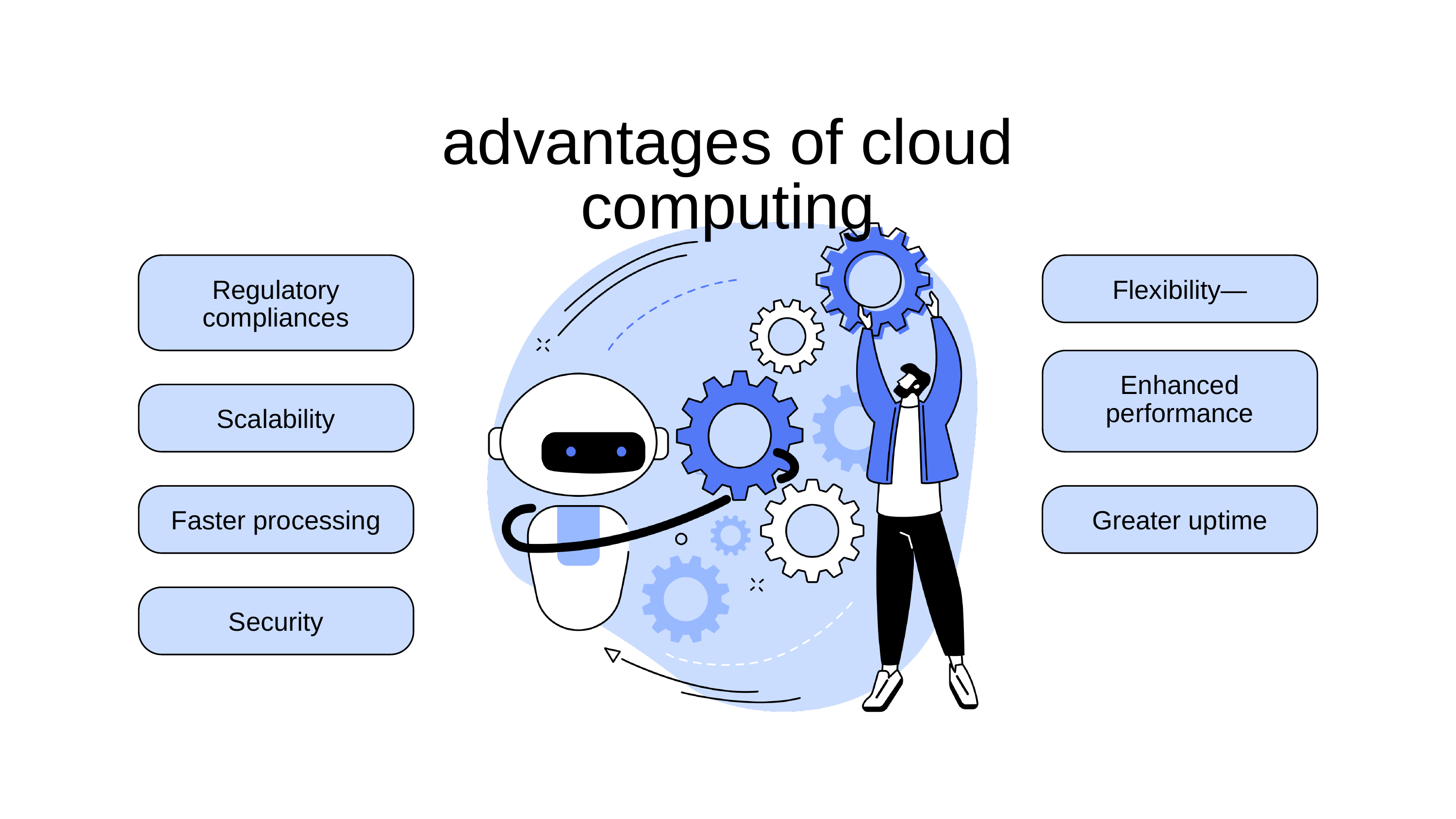

advantages of cloud computing

Regulatory compliances
Flexibility—

Enhanced performance

Scalability

Faster processing
Greater uptime

Security